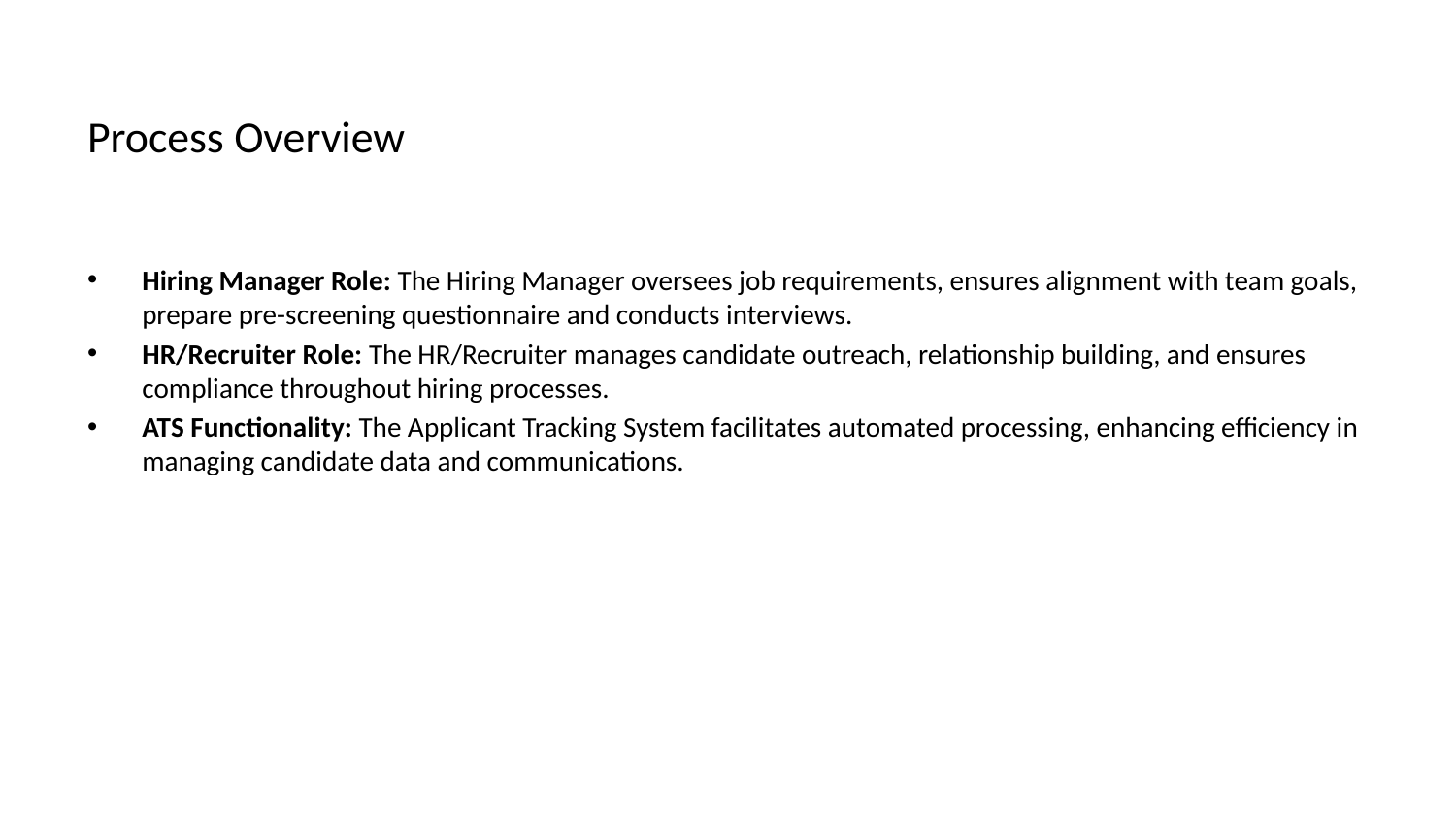

# Process Overview
Hiring Manager Role: The Hiring Manager oversees job requirements, ensures alignment with team goals, prepare pre-screening questionnaire and conducts interviews.
HR/Recruiter Role: The HR/Recruiter manages candidate outreach, relationship building, and ensures compliance throughout hiring processes.
ATS Functionality: The Applicant Tracking System facilitates automated processing, enhancing efficiency in managing candidate data and communications.